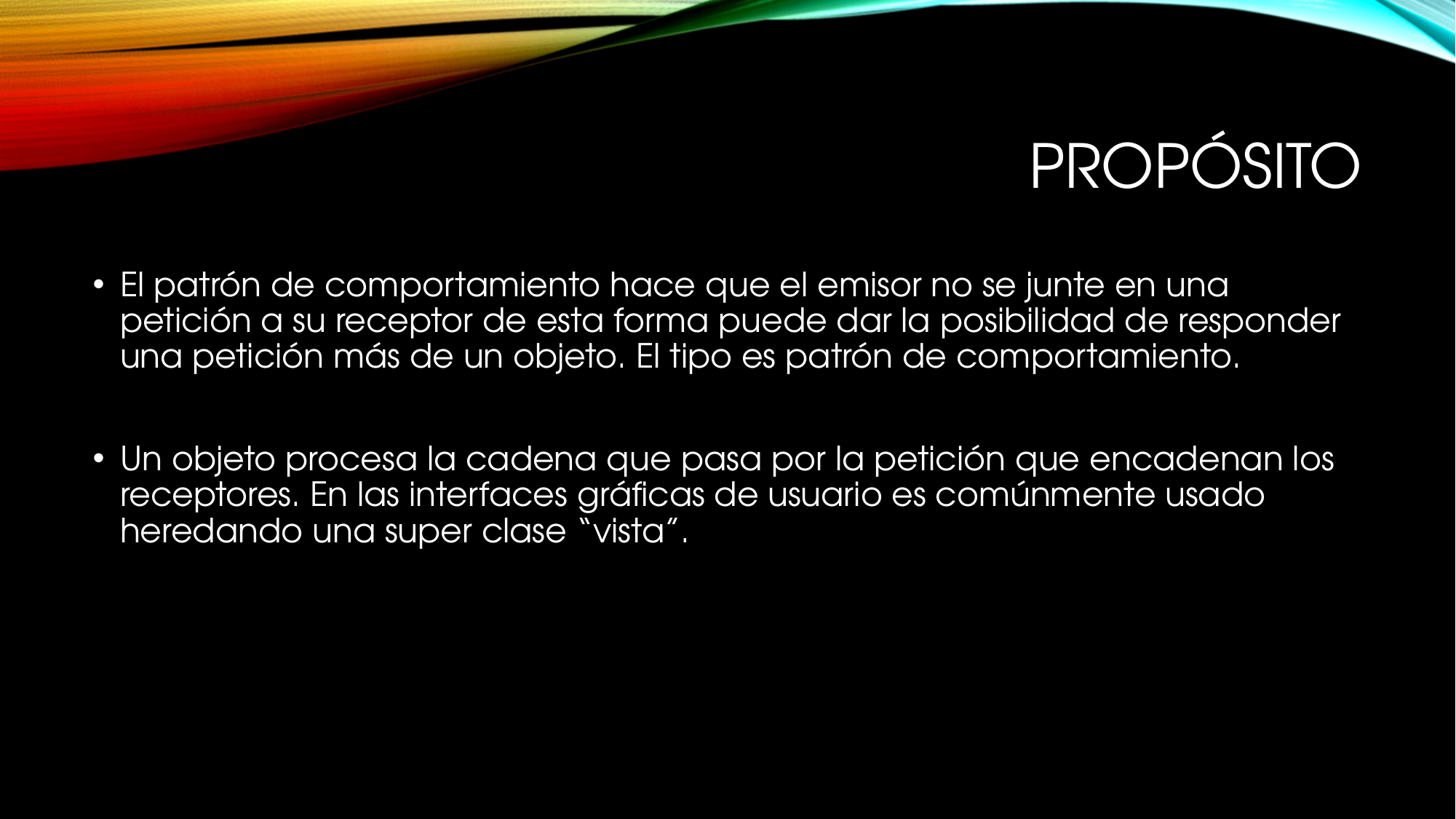

# Propósito
El patrón de comportamiento hace que el emisor no se junte en una petición a su receptor de esta forma puede dar la posibilidad de responder una petición más de un objeto. El tipo es patrón de comportamiento.

Un objeto procesa la cadena que pasa por la petición que encadenan los receptores. En las interfaces gráficas de usuario es comúnmente usado heredando una super clase “vista”.